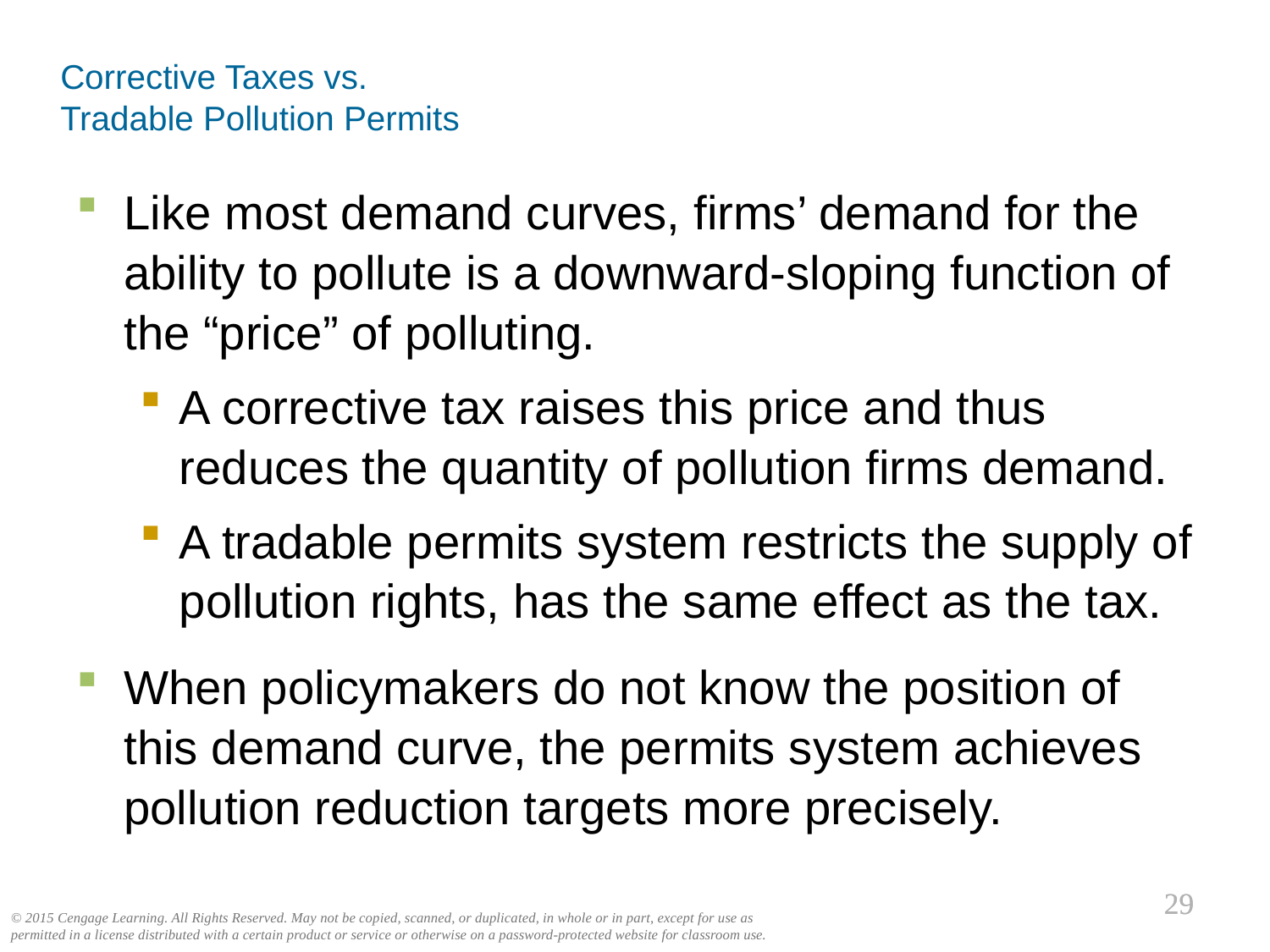

Corrective Taxes vs.
Tradable Pollution Permits
Like most demand curves, firms’ demand for the ability to pollute is a downward-sloping function of the “price” of polluting.
A corrective tax raises this price and thus reduces the quantity of pollution firms demand.
A tradable permits system restricts the supply of pollution rights, has the same effect as the tax.
When policymakers do not know the position of this demand curve, the permits system achieves pollution reduction targets more precisely.